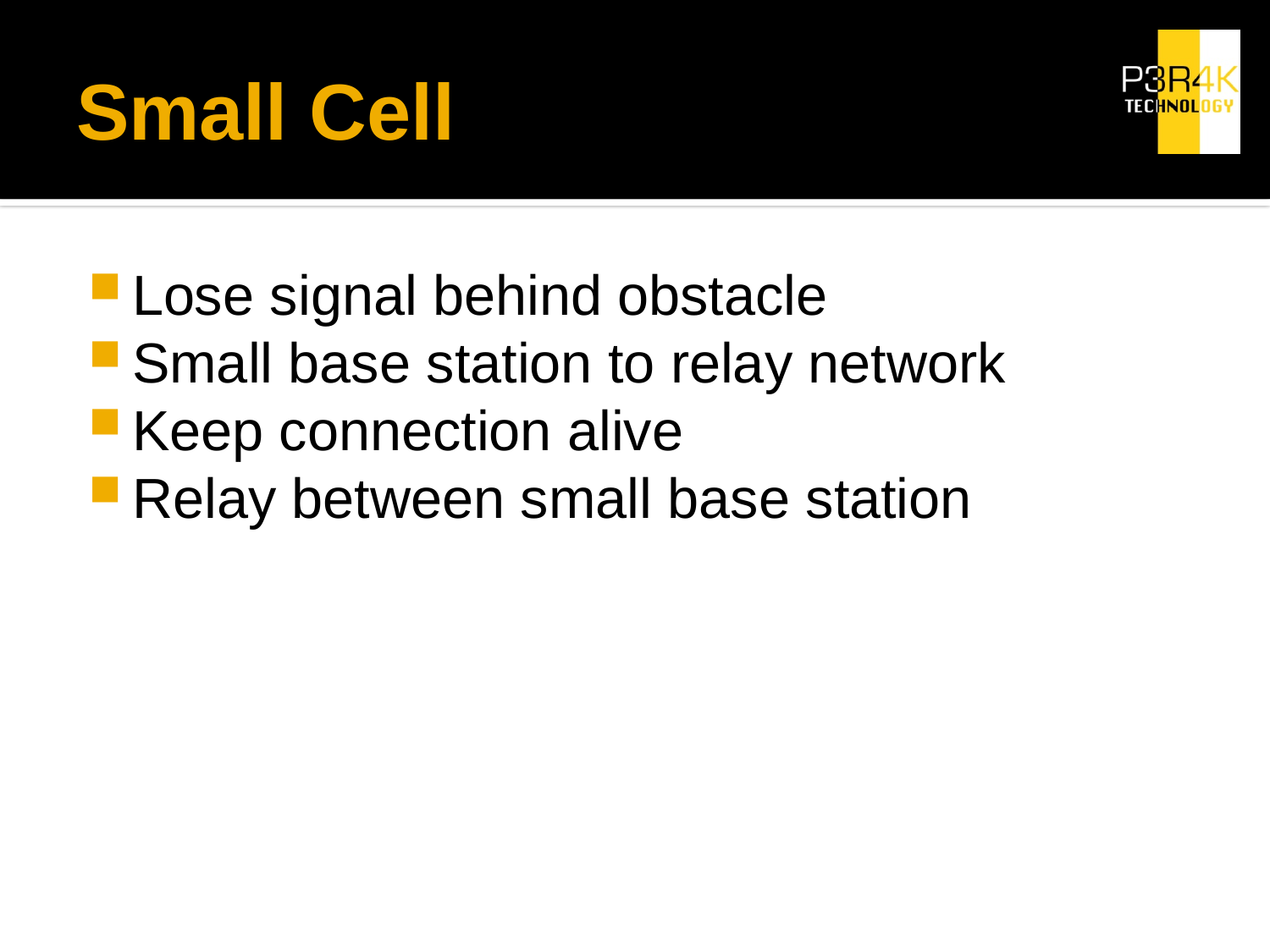

# Small Cell
Lose signal behind obstacle
Small base station to relay network
Keep connection alive
Relay between small base station